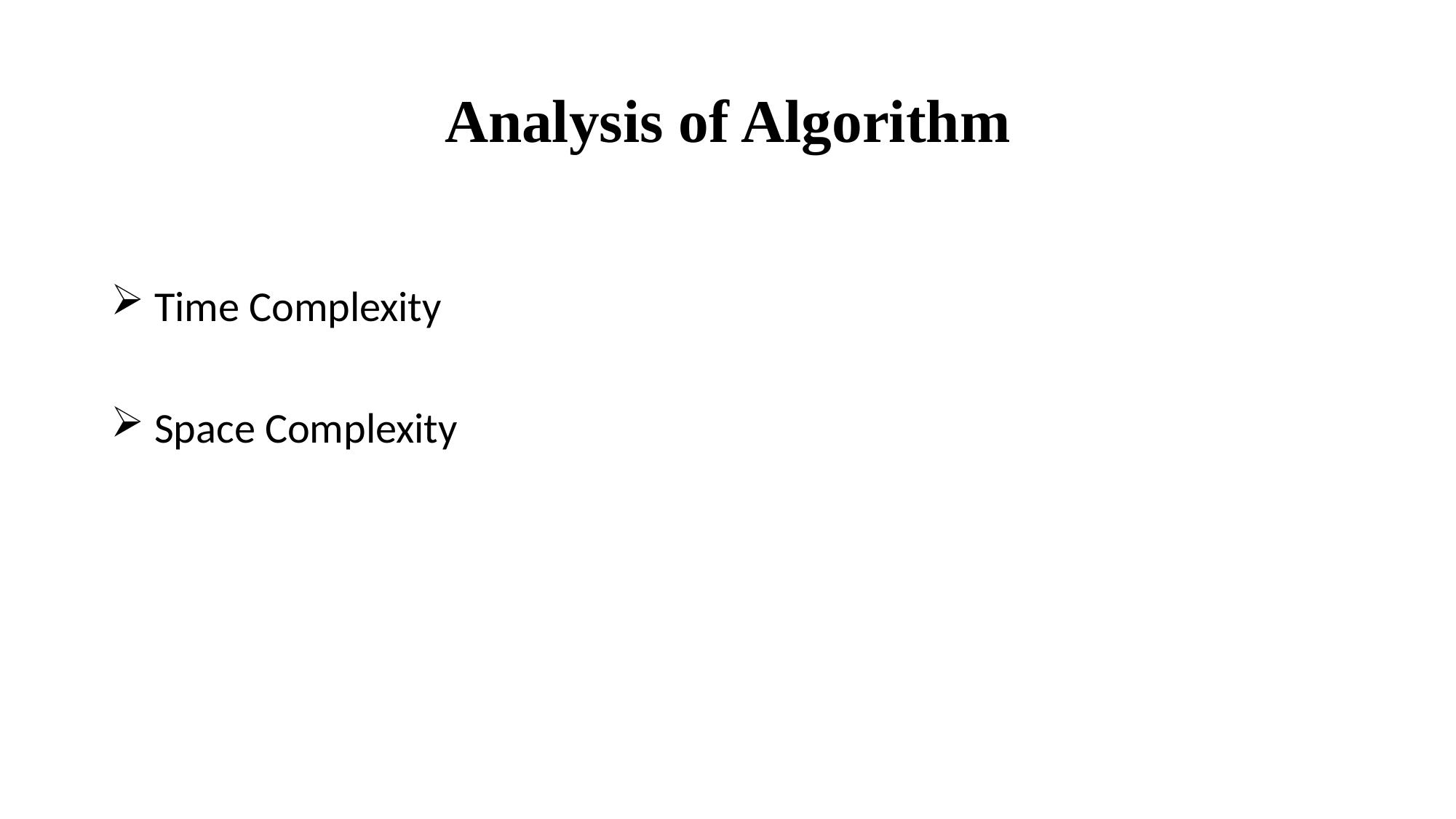

# Analysis of Algorithm

 Time Complexity

 Space Complexity